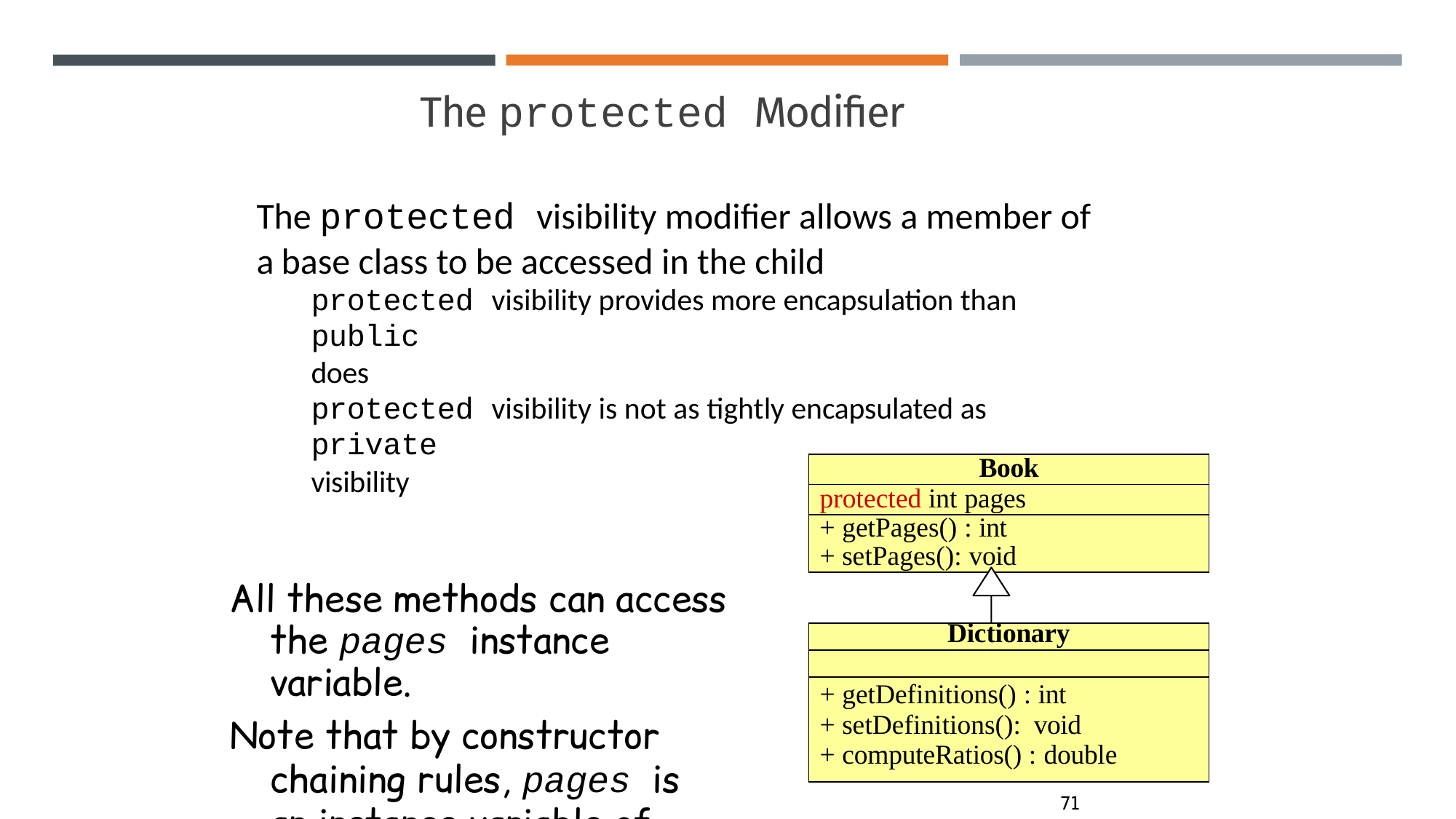

# The protected Modifier
The protected visibility modifier allows a member of a base class to be accessed in the child
protected visibility provides more encapsulation than public
does
protected visibility is not as tightly encapsulated as private
visibility

All these methods can access the pages instance variable.
Note that by constructor chaining rules, pages is an instance variable of every object of class Dictionary.
| Book |
| --- |
| protected int pages |
| + getPages() : int + setPages(): void |

| Dictionary |
| --- |
|  |
| + getDefinitions() : int + setDefinitions(): void + computeRatios() : double |
71